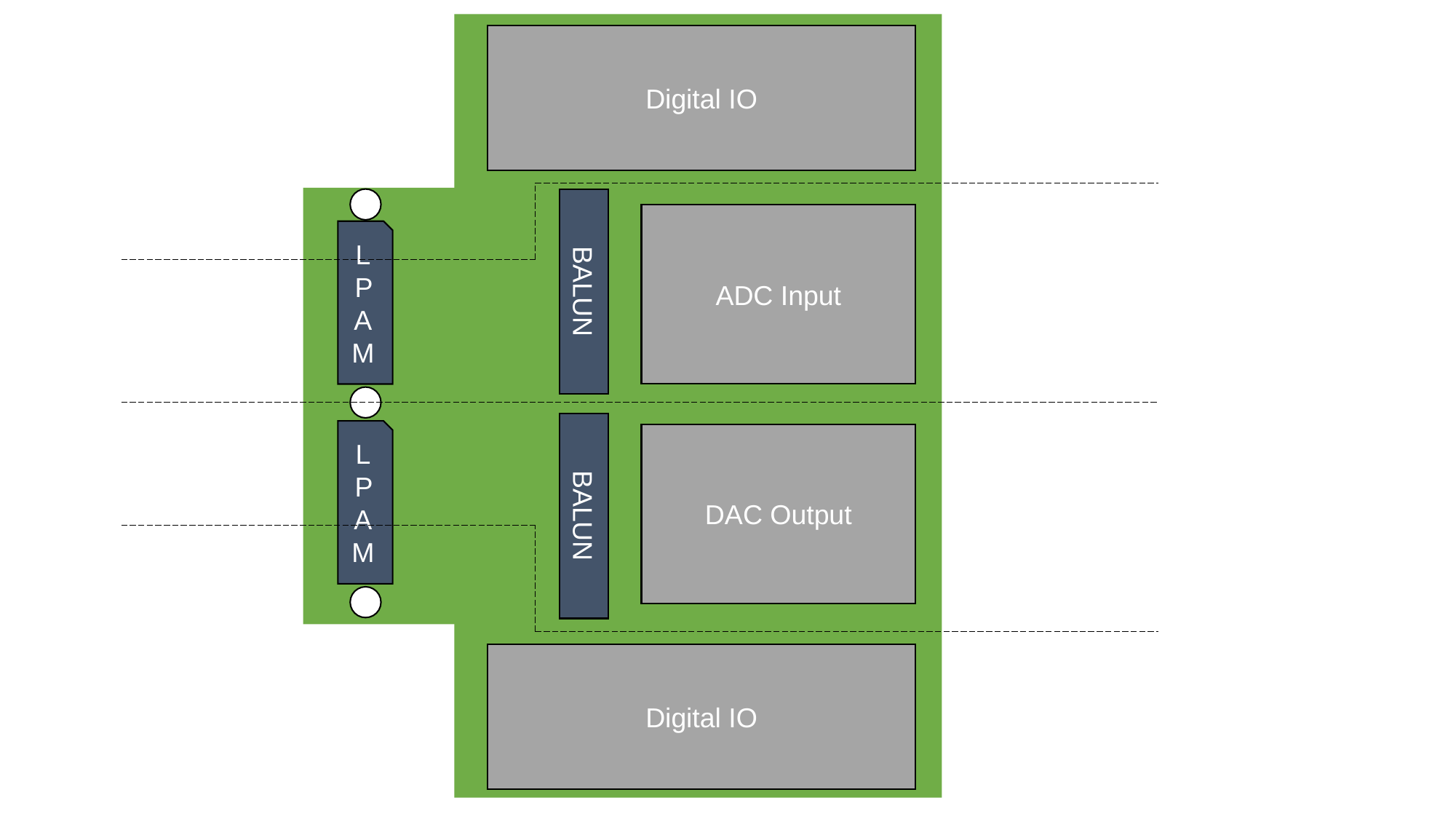

Digital IO

ADC Input
LPAM
BALUN

LPAM
DAC Output
BALUN

Digital IO